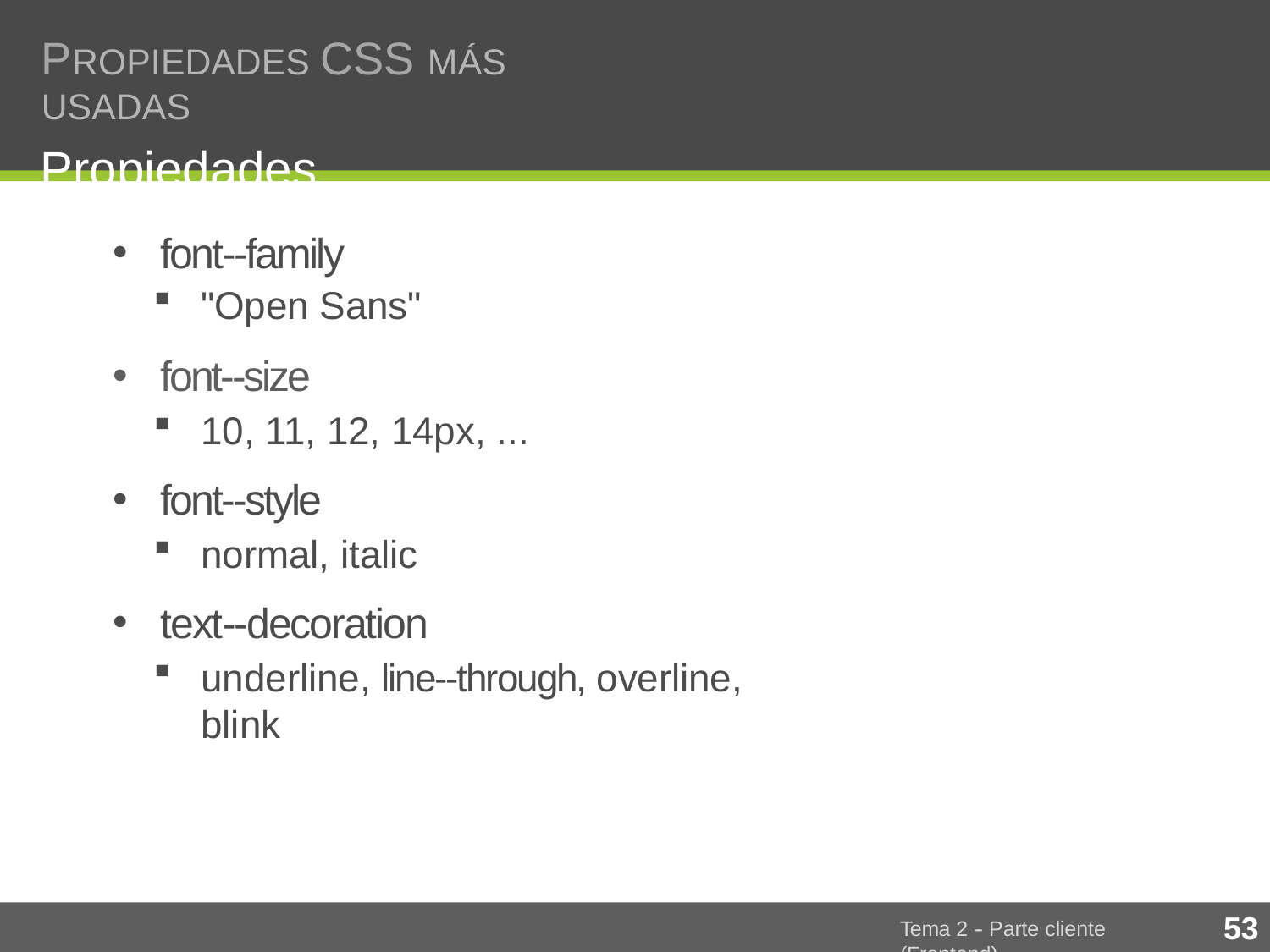

# PROPIEDADES CSS MÁS USADAS
Propiedades
font-­‐family
"Open Sans"
font-­‐size
10, 11, 12, 14px, ...
font-­‐style
normal, italic
text-­‐decoration
underline, line-­‐through, overline, blink
53
Tema 2 -­‐ Parte cliente (Frontend)